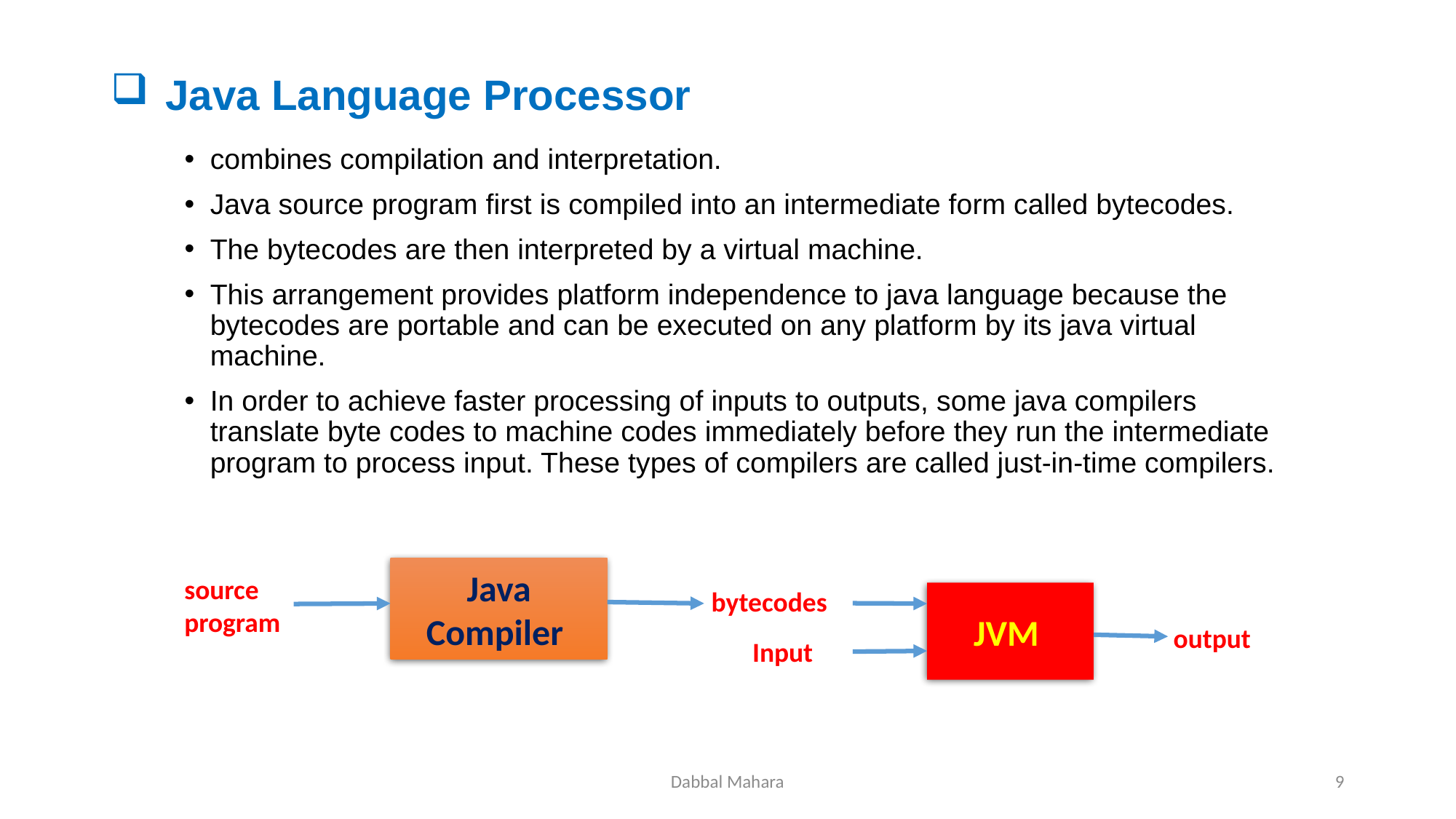

# Java Language Processor
combines compilation and interpretation.
Java source program first is compiled into an intermediate form called bytecodes.
The bytecodes are then interpreted by a virtual machine.
This arrangement provides platform independence to java language because the bytecodes are portable and can be executed on any platform by its java virtual machine.
In order to achieve faster processing of inputs to outputs, some java compilers translate byte codes to machine codes immediately before they run the intermediate program to process input. These types of compilers are called just-in-time compilers.

Java Compiler
source program
bytecodes
JVM
output
Input
Dabbal Mahara
9